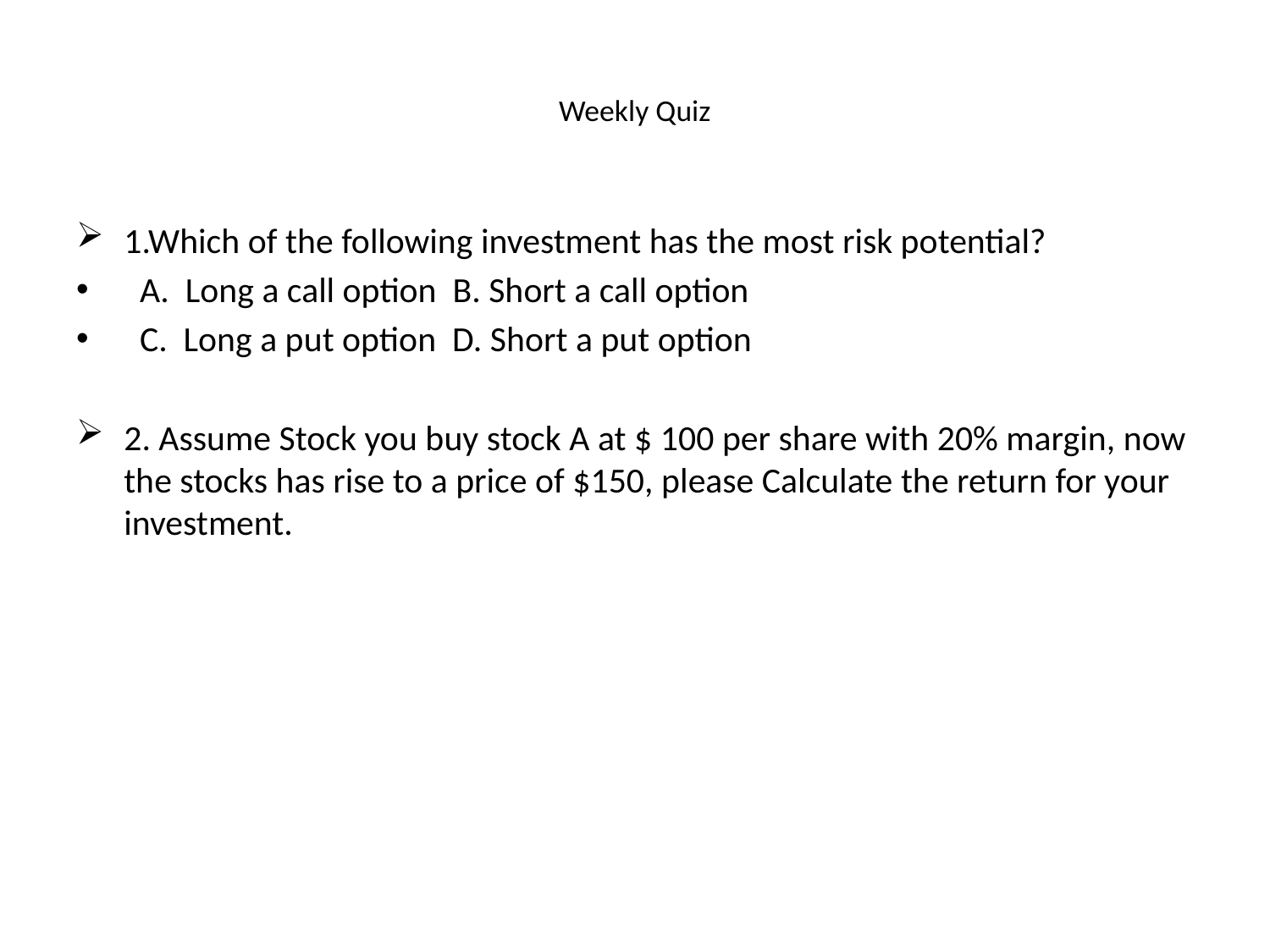

# Weekly Quiz
1.Which of the following investment has the most risk potential?
A.  Long a call option  B. Short a call option
C.  Long a put option  D. Short a put option

2. Assume Stock you buy stock A at $ 100 per share with 20% margin, now the stocks has rise to a price of $150, please Calculate the return for your investment.